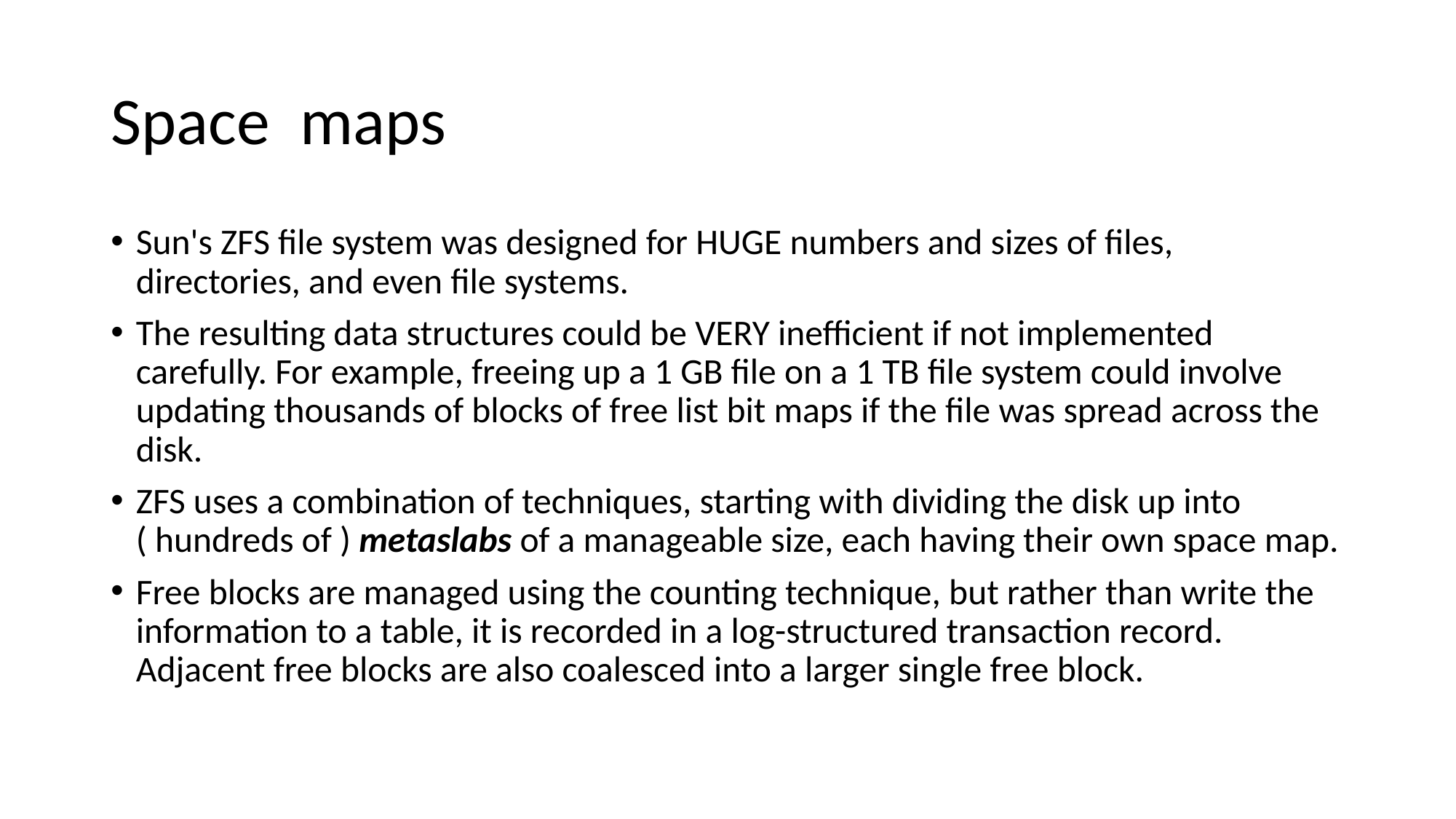

# Space  maps
Sun's ZFS file system was designed for HUGE numbers and sizes of files, directories, and even file systems.
The resulting data structures could be VERY inefficient if not implemented carefully. For example, freeing up a 1 GB file on a 1 TB file system could involve updating thousands of blocks of free list bit maps if the file was spread across the disk.
ZFS uses a combination of techniques, starting with dividing the disk up into ( hundreds of ) metaslabs of a manageable size, each having their own space map.
Free blocks are managed using the counting technique, but rather than write the information to a table, it is recorded in a log-structured transaction record. Adjacent free blocks are also coalesced into a larger single free block.